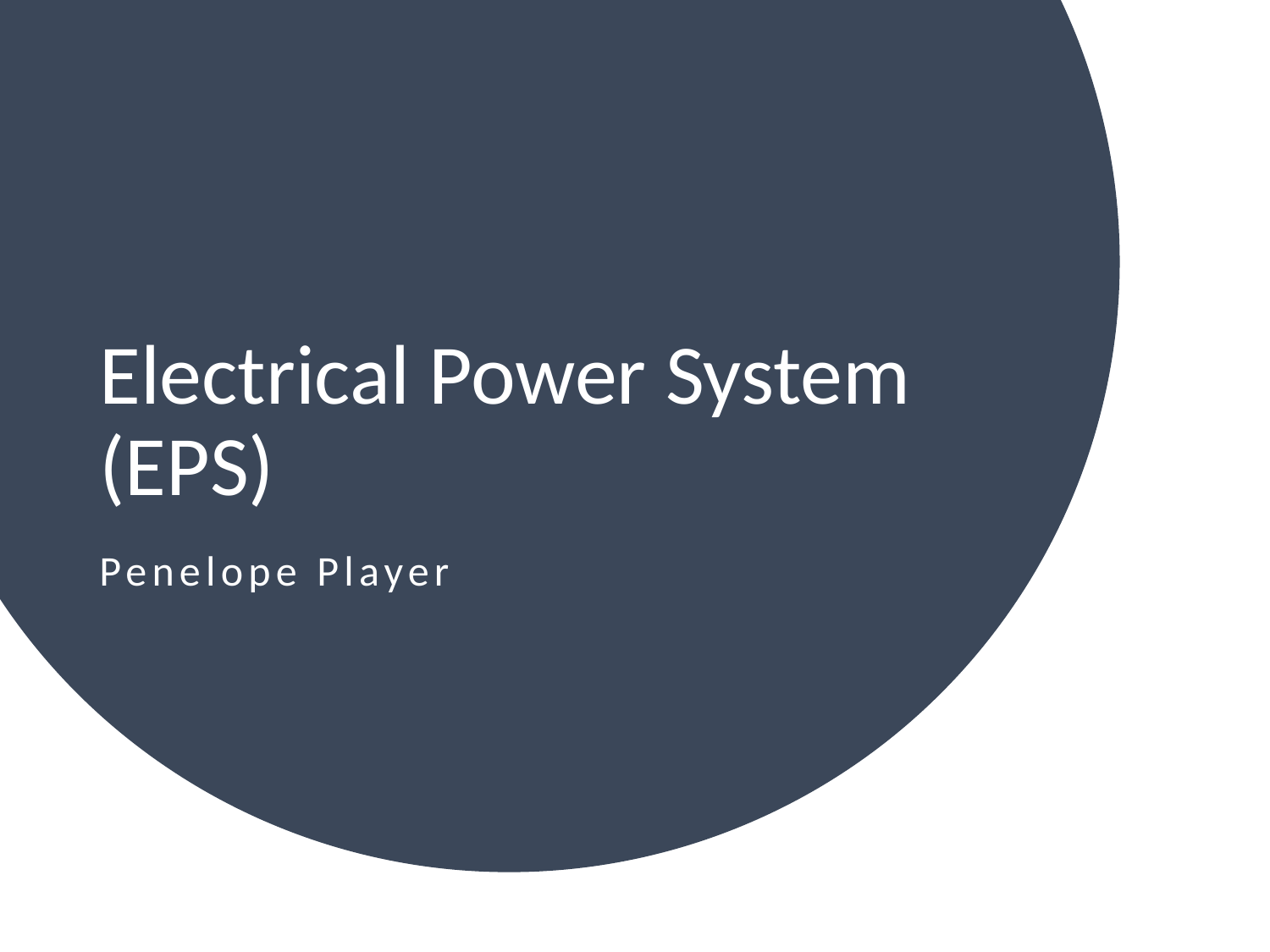

# Electrical Power System (EPS)
Penelope Player